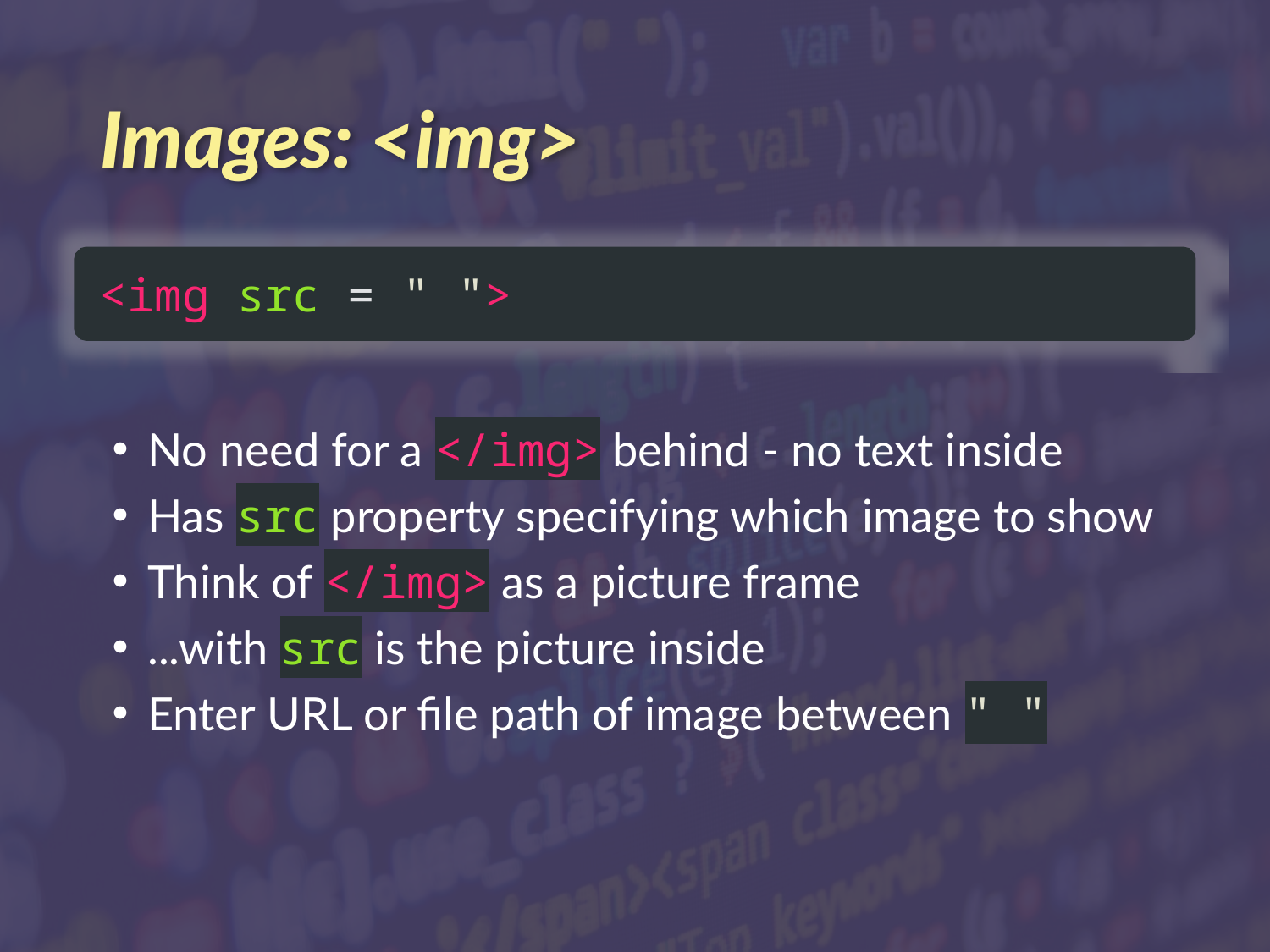

# Images: <img>
<img src = " ">
No need for a </img> behind - no text inside
Has src property specifying which image to show
Think of </img> as a picture frame
...with src is the picture inside
Enter URL or file path of image between " "